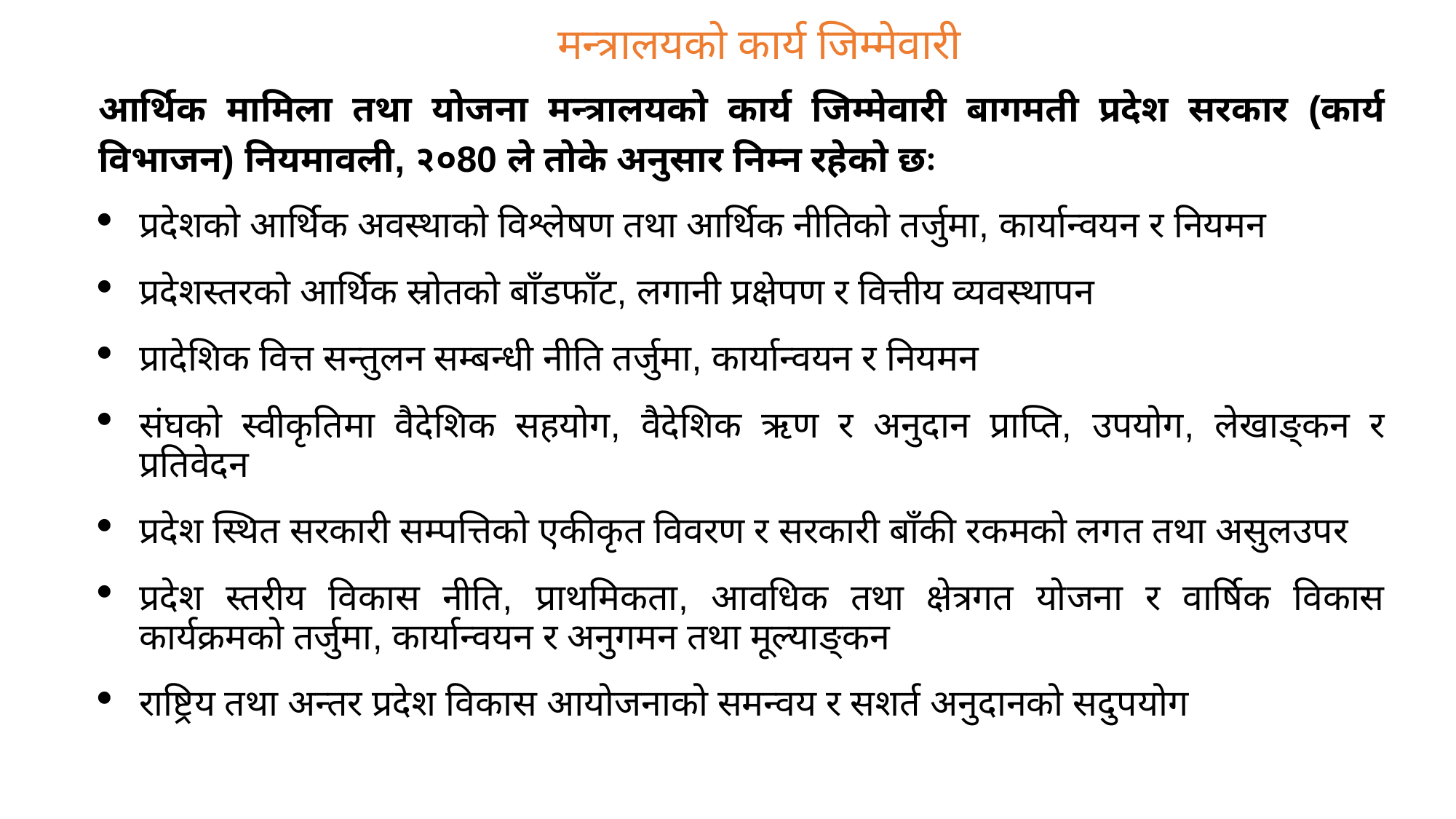

# मन्त्रालयको कार्य जिम्मेवारी
आर्थिक मामिला तथा योजना मन्त्रालयको कार्य जिम्मेवारी बागमती प्रदेश सरकार (कार्य विभाजन) नियमावली, २०80 ले तोके अनुसार निम्न रहेको छः
प्रदेशको आर्थिक अवस्थाको विश्लेषण तथा आर्थिक नीतिको तर्जुमा, कार्यान्वयन र नियमन
प्रदेशस्तरको आर्थिक स्रोतको बाँडफाँट, लगानी प्रक्षेपण र वित्तीय व्यवस्थापन
प्रादेशिक वित्त सन्तुलन सम्बन्धी नीति तर्जुमा, कार्यान्वयन र नियमन
संघको स्वीकृतिमा वैदेशिक सहयोग, वैदेशिक ऋण र अनुदान प्राप्ति, उपयोग, लेखाङ्कन र प्रतिवेदन
प्रदेश स्थित सरकारी सम्पत्तिको एकीकृत विवरण र सरकारी बाँकी रकमको लगत तथा असुलउपर
प्रदेश स्तरीय विकास नीति, प्राथमिकता, आवधिक तथा क्षेत्रगत योजना र वार्षिक विकास कार्यक्रमको तर्जुमा, कार्यान्वयन र अनुगमन तथा मूल्याङ्कन
राष्ट्रिय तथा अन्तर प्रदेश विकास आयोजनाको समन्वय र सशर्त अनुदानको सदुपयोग